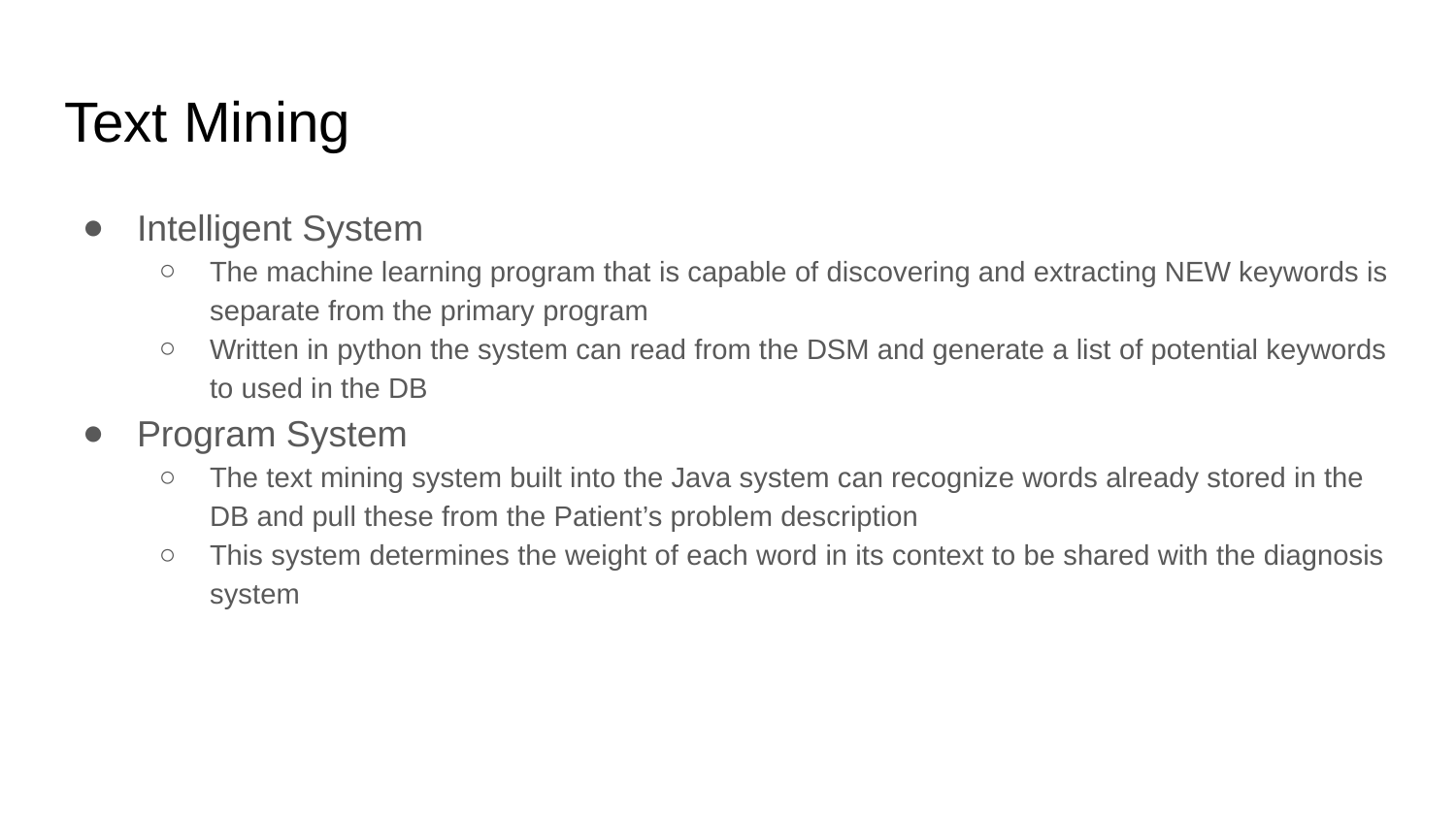

# Text Mining
Intelligent System
The machine learning program that is capable of discovering and extracting NEW keywords is separate from the primary program
Written in python the system can read from the DSM and generate a list of potential keywords to used in the DB
Program System
The text mining system built into the Java system can recognize words already stored in the DB and pull these from the Patient’s problem description
This system determines the weight of each word in its context to be shared with the diagnosis system